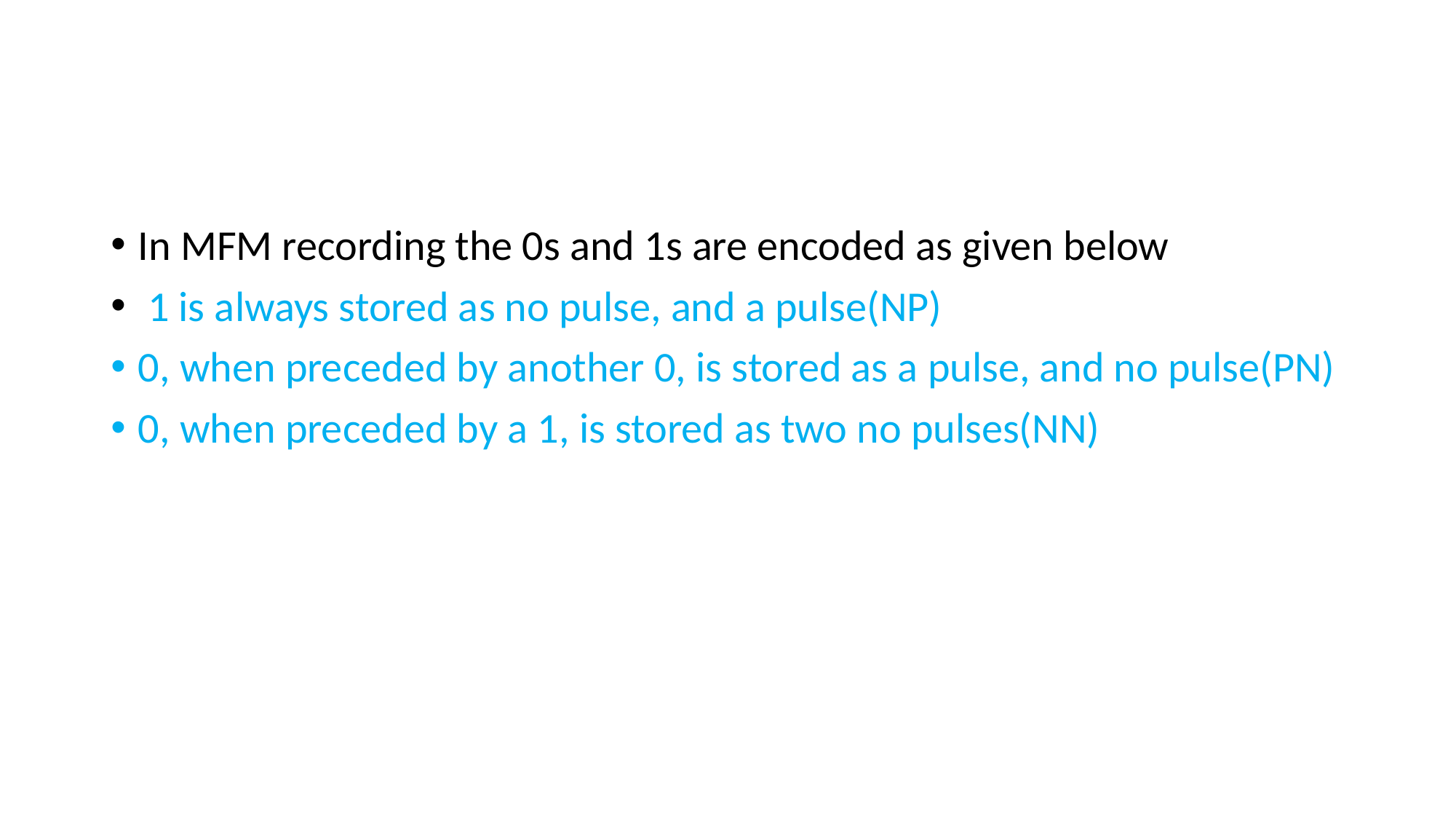

#
In MFM recording the 0s and 1s are encoded as given below
 1 is always stored as no pulse, and a pulse(NP)
0, when preceded by another 0, is stored as a pulse, and no pulse(PN)
0, when preceded by a 1, is stored as two no pulses(NN)